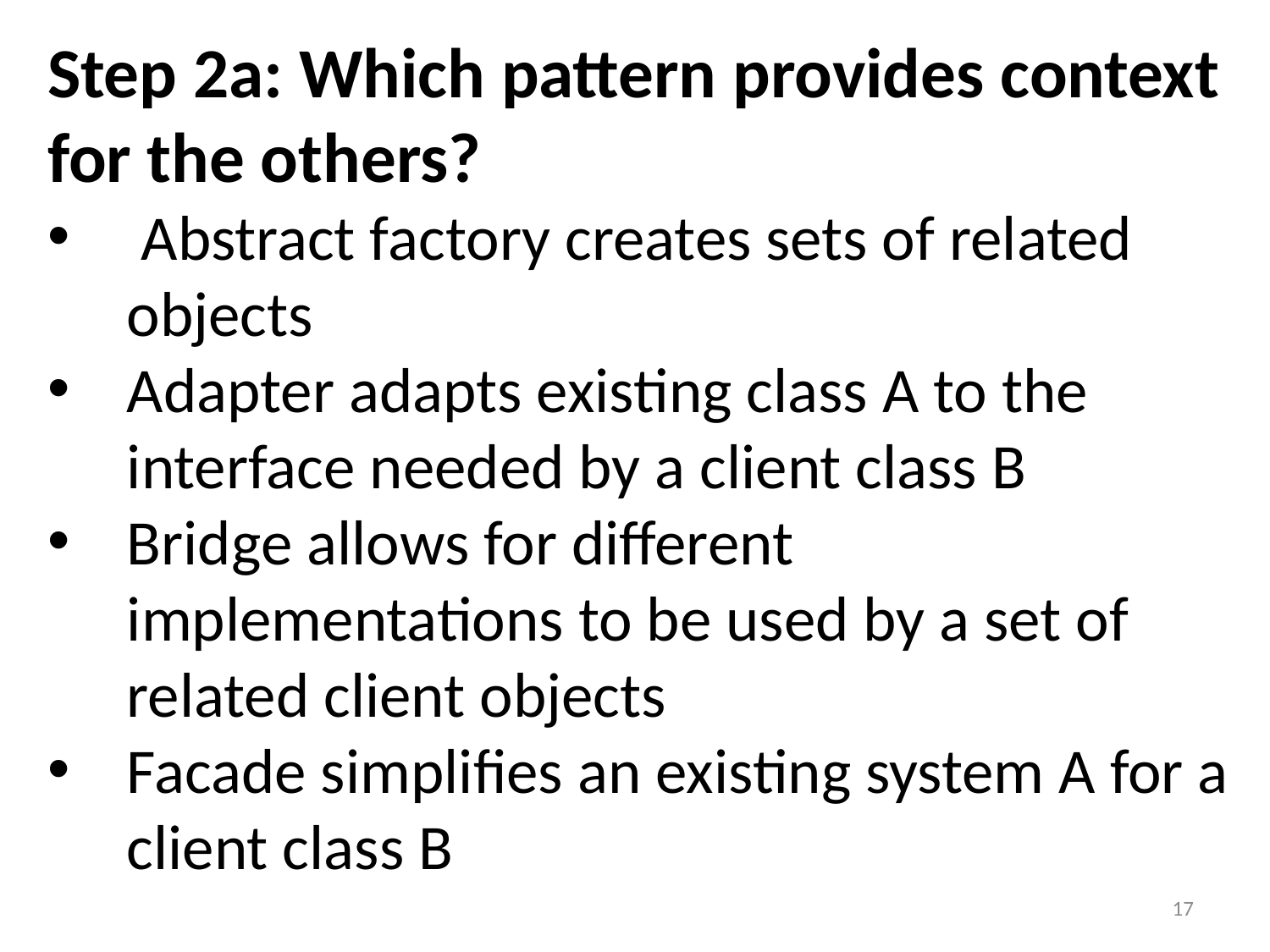

Step 2a: Which pattern provides context for the others?
 Abstract factory creates sets of related objects
Adapter adapts existing class A to the interface needed by a client class B
Bridge allows for different implementations to be used by a set of related client objects
Facade simplifies an existing system A for a client class B
17